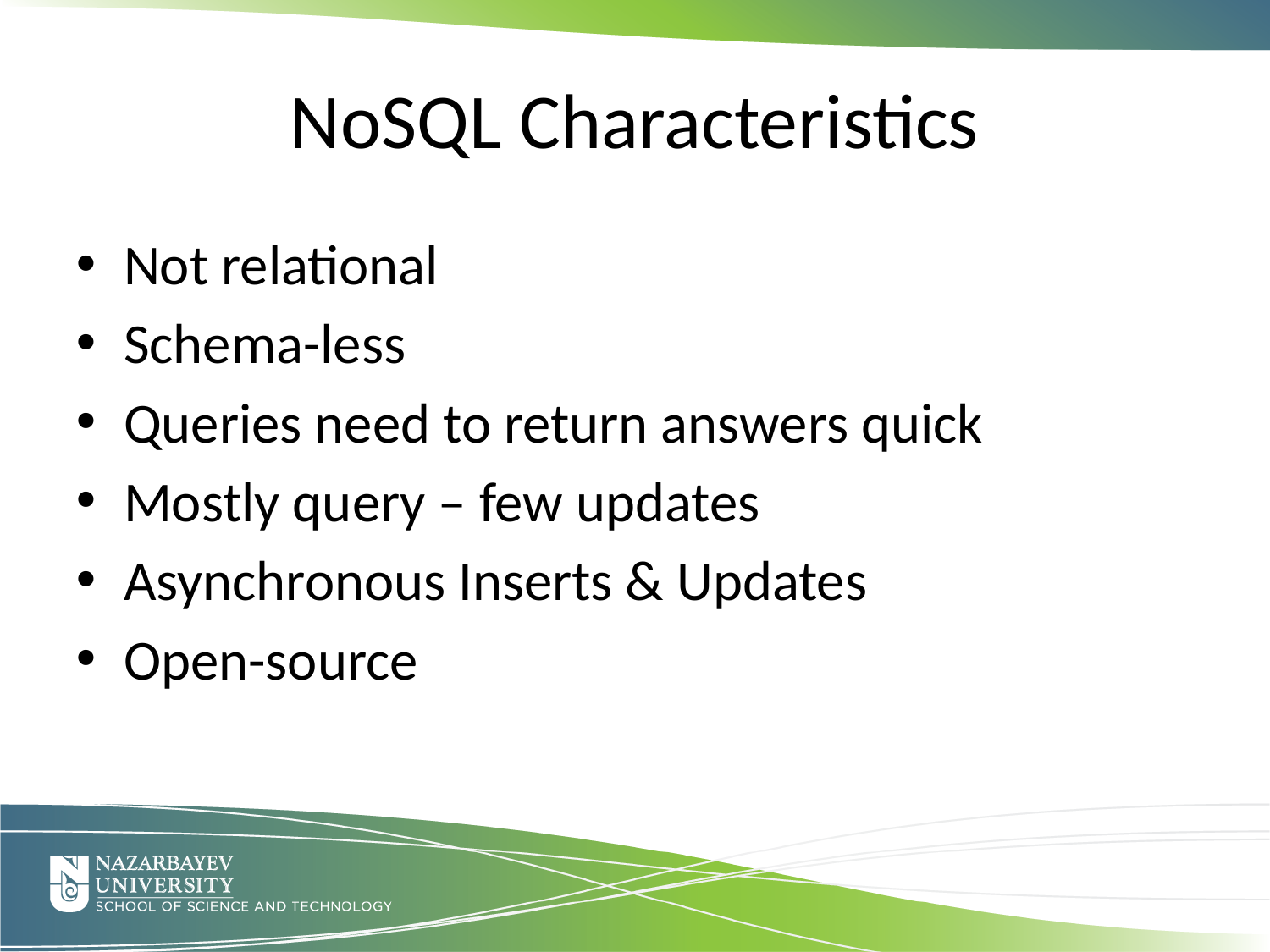

NoSQL Characteristics
Not relational
Schema-less
Queries need to return answers quick
Mostly query – few updates
Asynchronous Inserts & Updates
Open-source